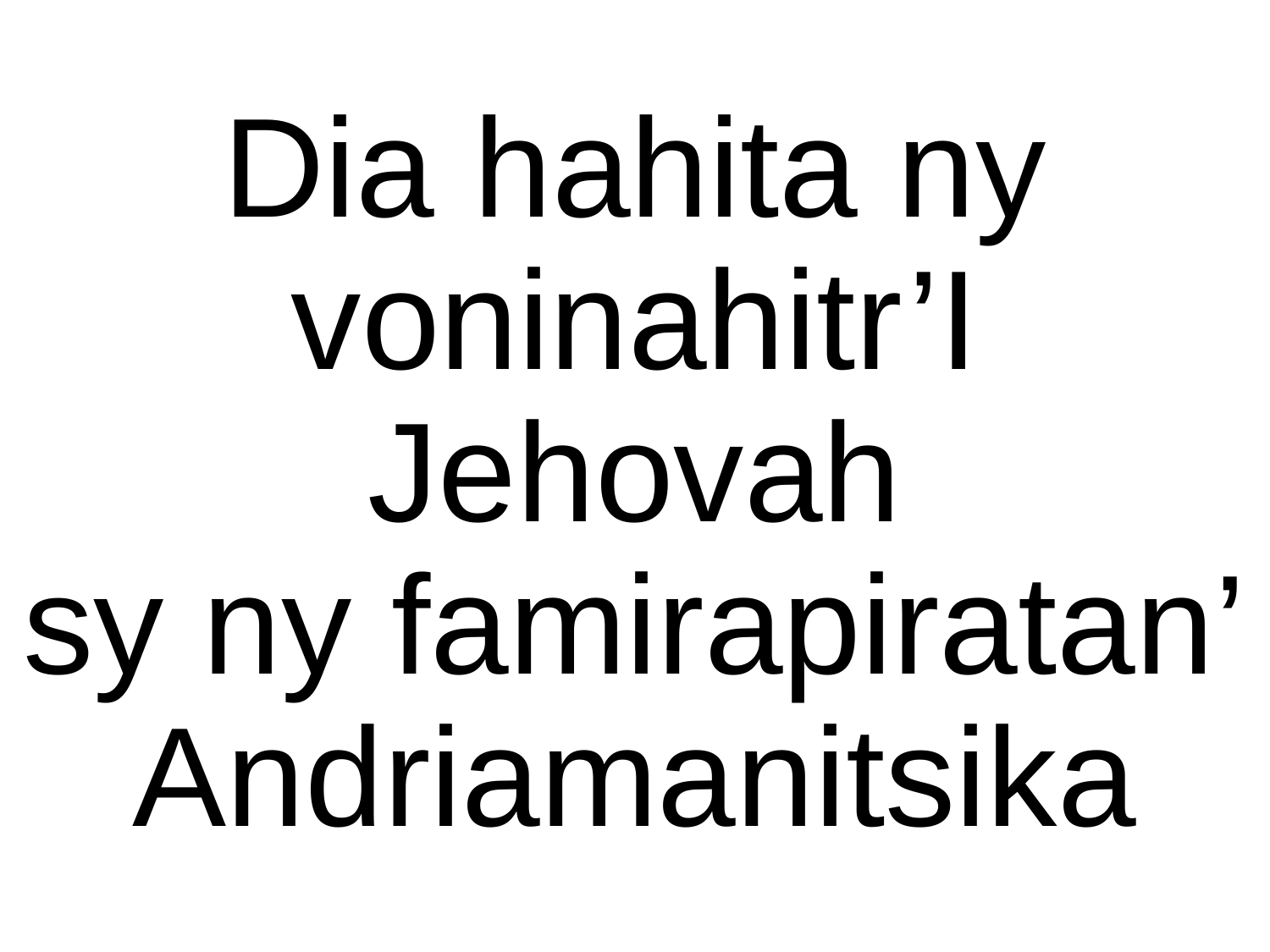

Dia hahita ny voninahitr’I Jehovah
sy ny famirapiratan’
Andriamanitsika